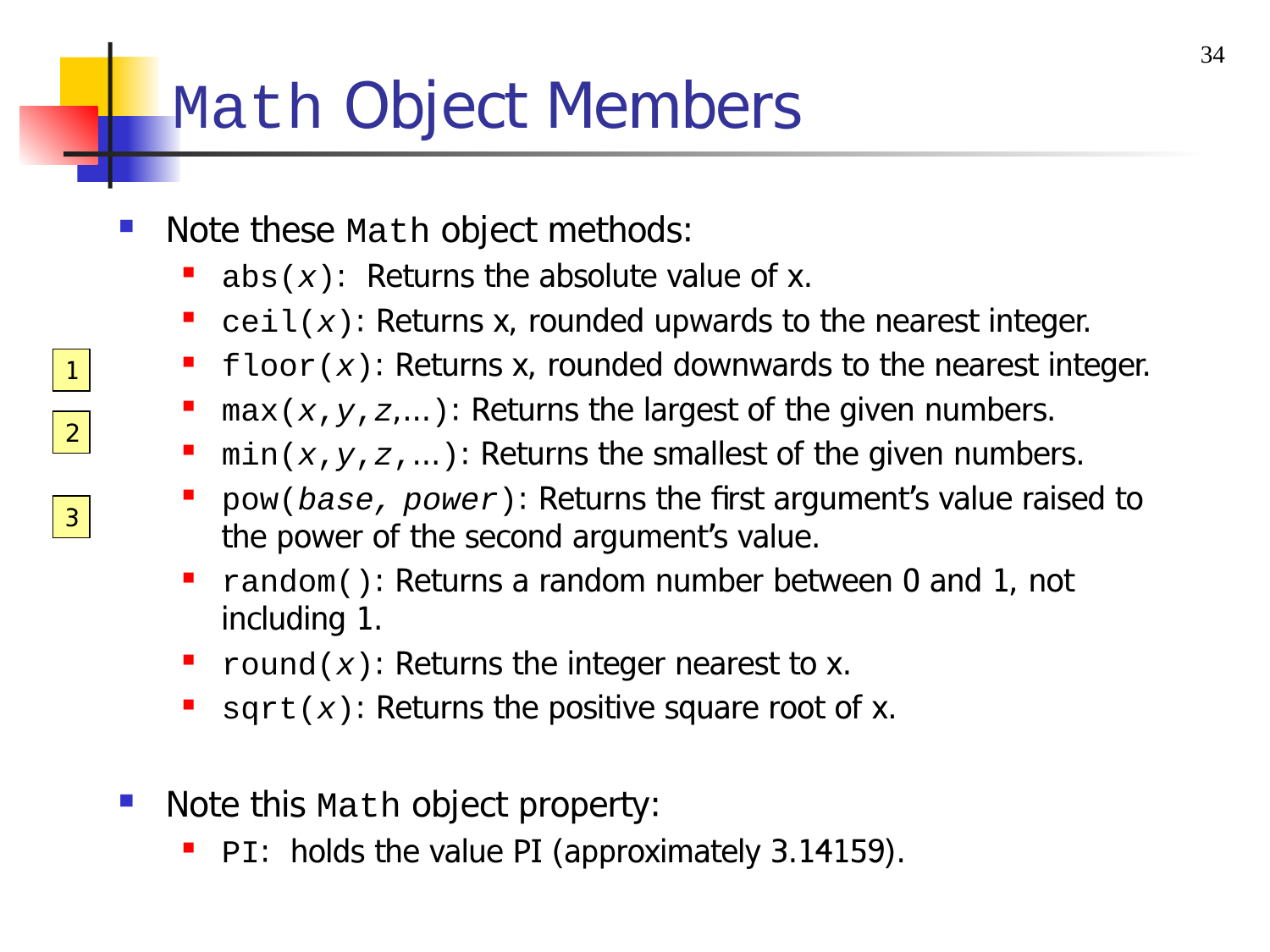

34
# Math Object Members
Note these Math object methods:
abs(x):  Returns the absolute value of x.
ceil(x): Returns x, rounded upwards to the nearest integer.
floor(x): Returns x, rounded downwards to the nearest integer.
max(x,y,z,...): Returns the largest of the given numbers.
min(x,y,z,...): Returns the smallest of the given numbers.
pow(base, power): Returns the first argument’s value raised to the power of the second argument’s value.
random(): Returns a random number between 0 and 1, not including 1.
round(x): Returns the integer nearest to x.
sqrt(x): Returns the positive square root of x.

Note this Math object property:
PI:  holds the value PI (approximately 3.14159).
1
2
3